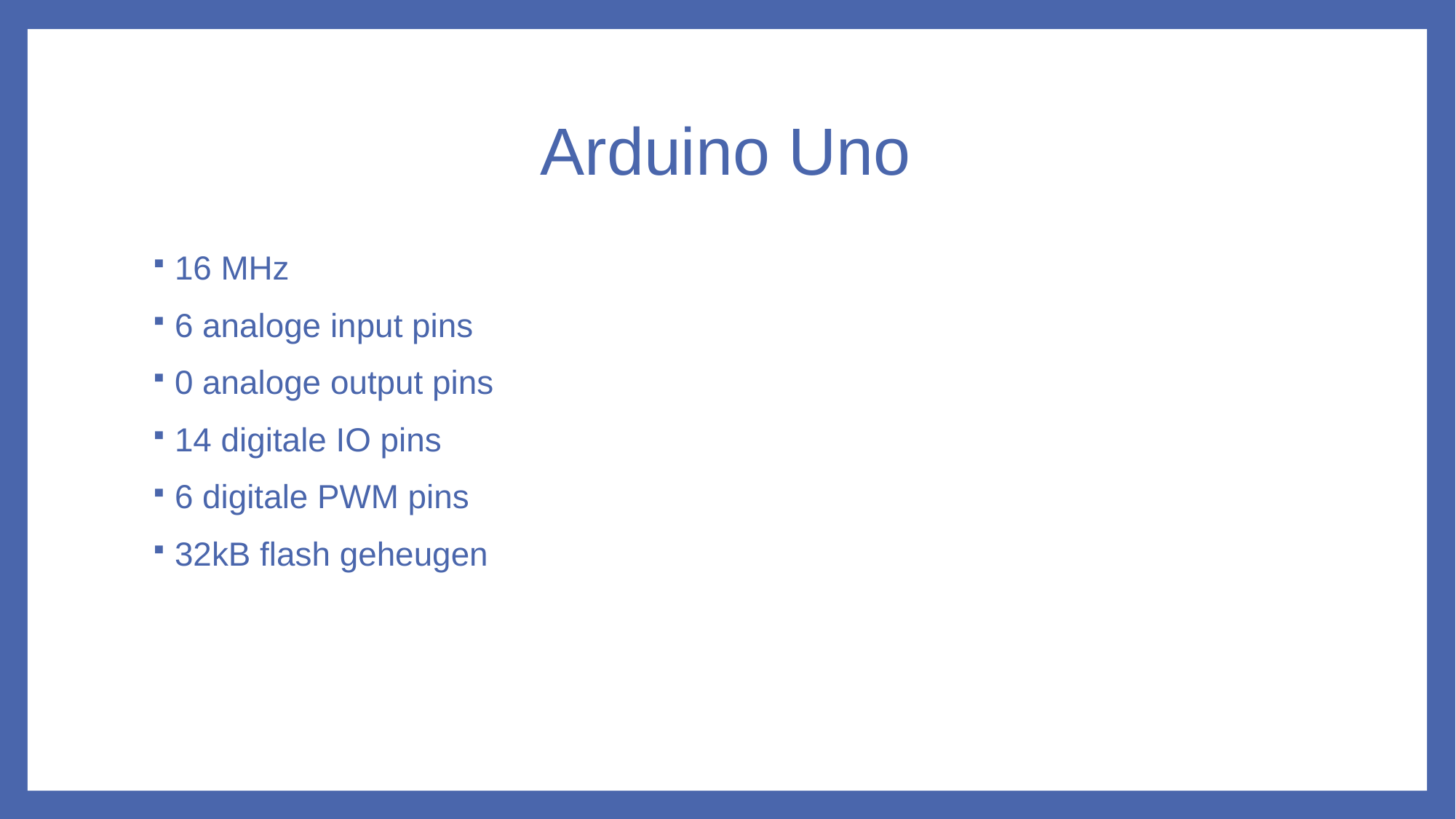

# Arduino Uno
16 MHz
6 analoge input pins
0 analoge output pins
14 digitale IO pins
6 digitale PWM pins
32kB flash geheugen